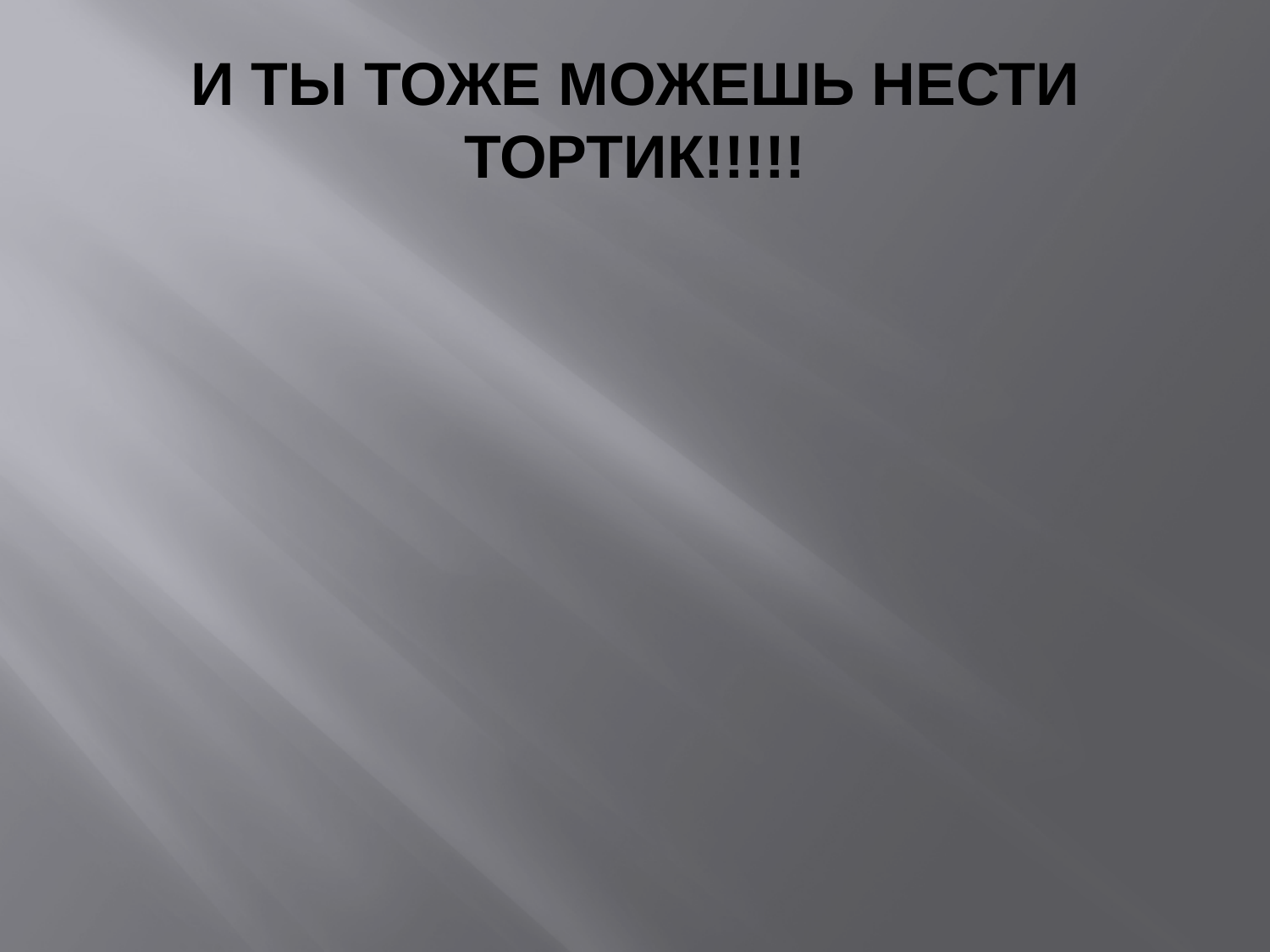

# И ТЫ ТОЖЕ МОЖЕШЬ НЕСТИ ТОРТИК!!!!!